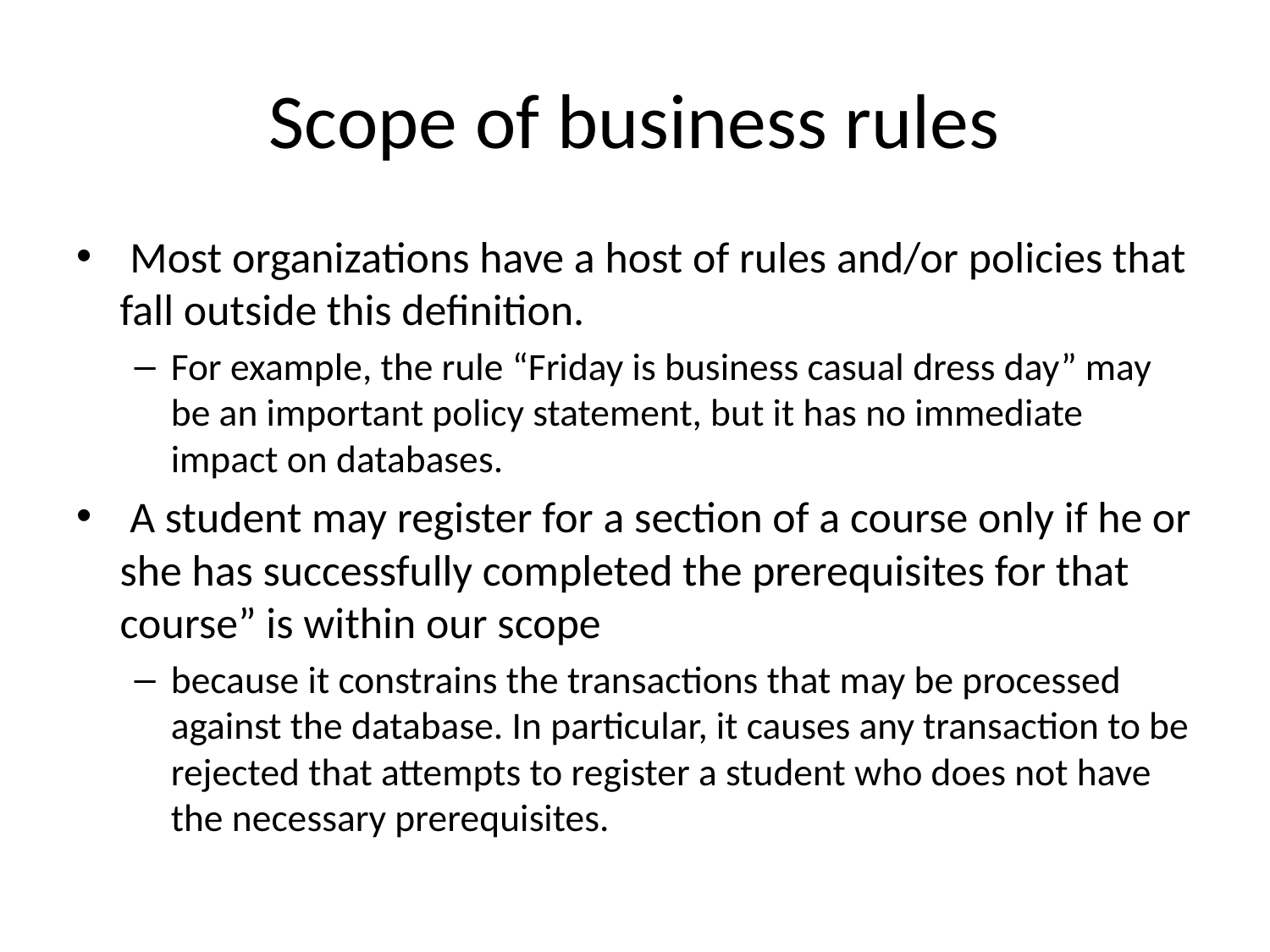

# Scope of business rules
 Most organizations have a host of rules and/or policies that fall outside this definition.
For example, the rule “Friday is business casual dress day” may be an important policy statement, but it has no immediate impact on databases.
 A student may register for a section of a course only if he or she has successfully completed the prerequisites for that course” is within our scope
because it constrains the transactions that may be processed against the database. In particular, it causes any transaction to be rejected that attempts to register a student who does not have the necessary prerequisites.